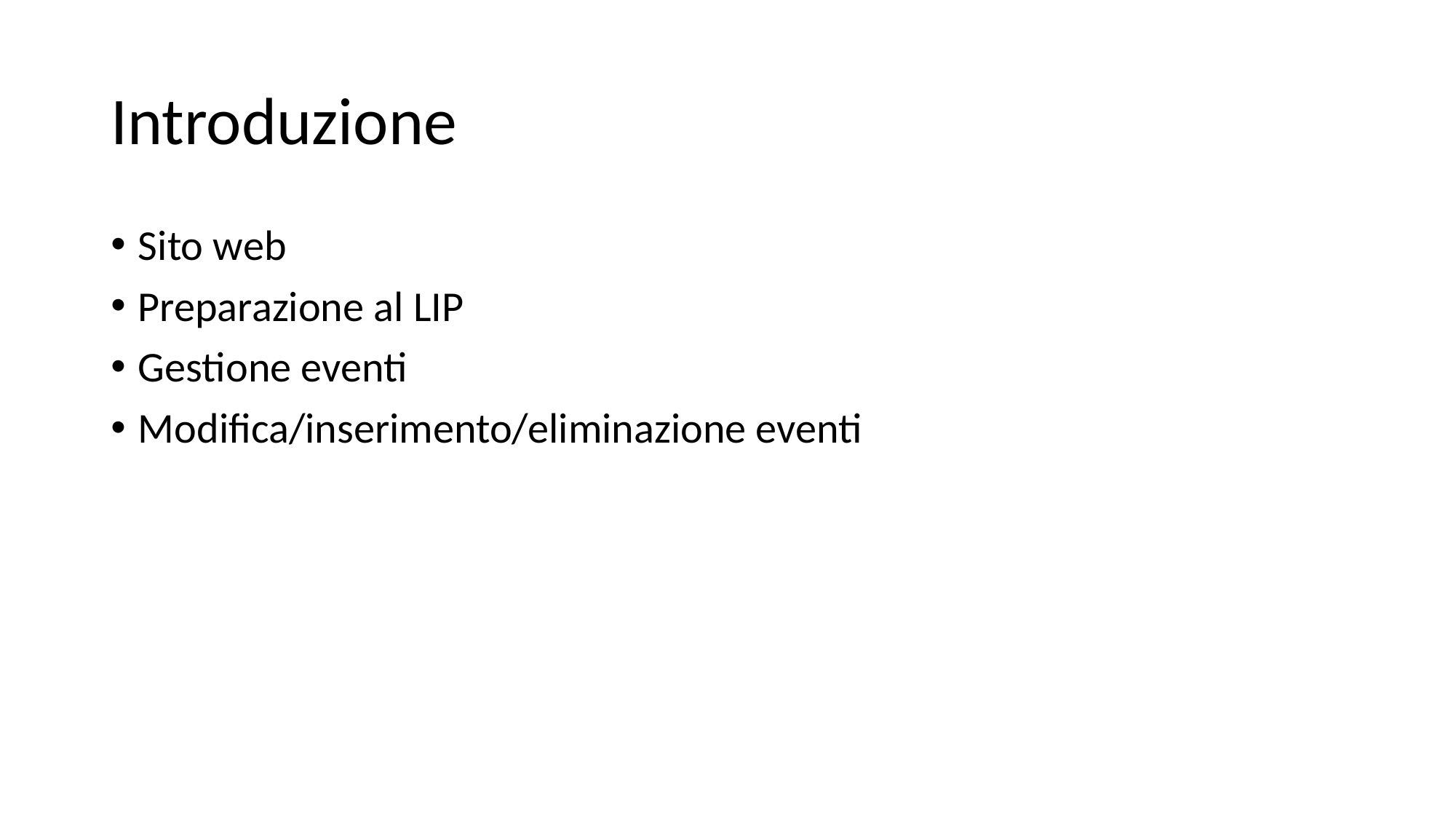

# Introduzione
Sito web
Preparazione al LIP
Gestione eventi
Modifica/inserimento/eliminazione eventi